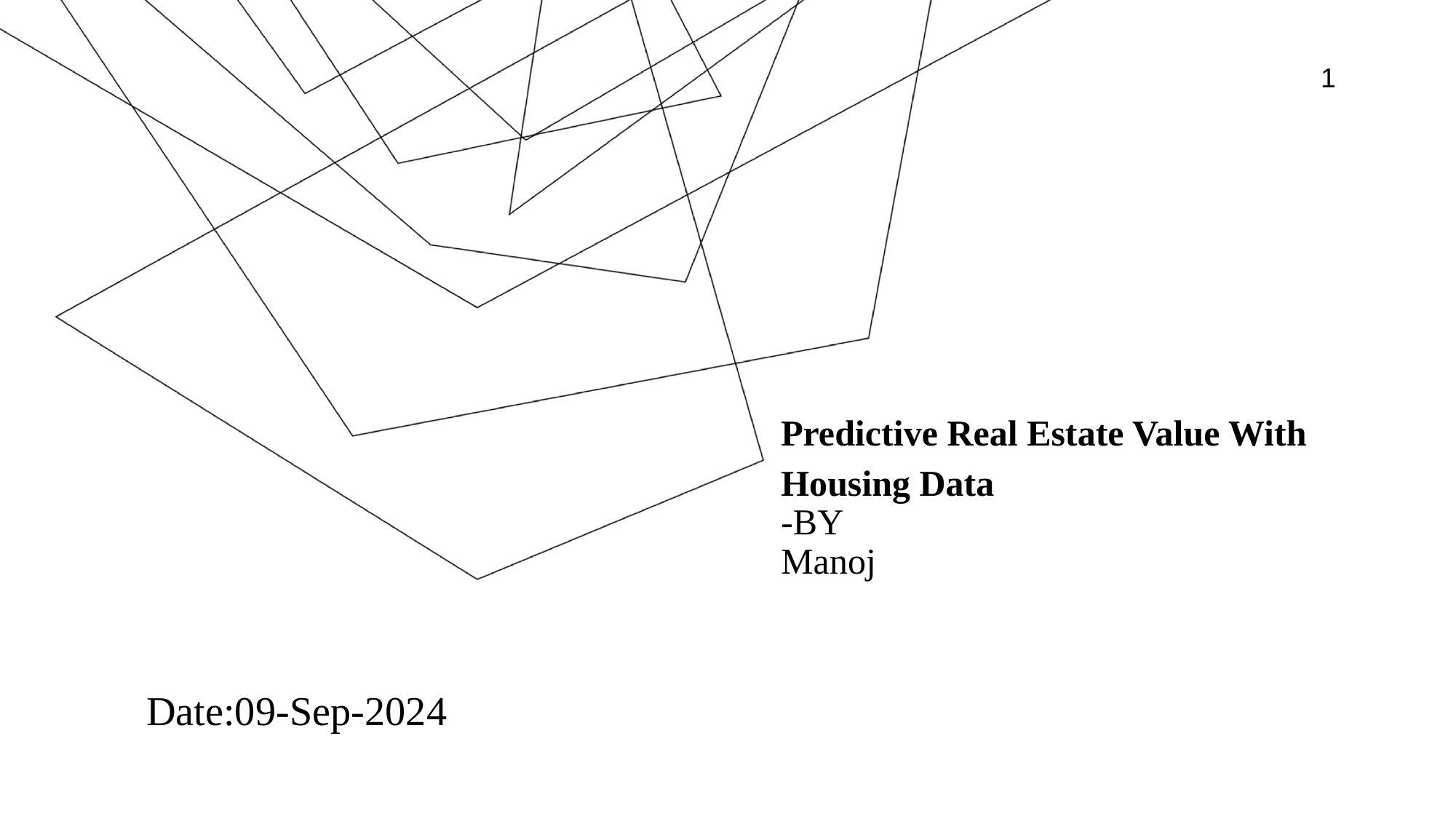

1
# Predictive Real Estate Value With Housing Data
-BY
Manoj
Date:09-Sep-2024